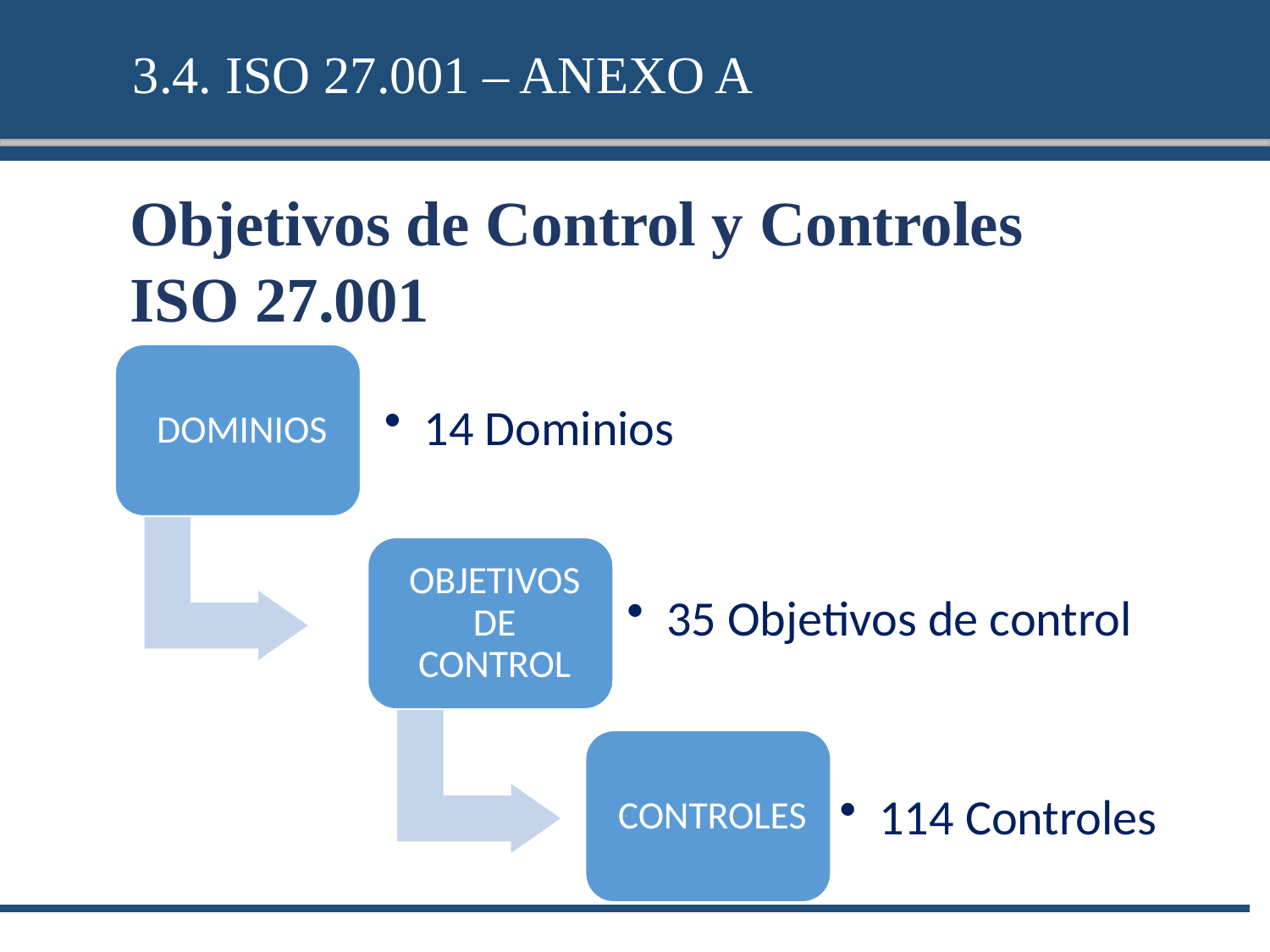

3.4. ISO 27.001 – ANEXO A

Objetivos de Control y Controles ISO 27.001
DOMINIOS
14 Dominios
OBJETIVOS DE CONTROL
35 Objetivos de control
CONTROLES
114 Controles